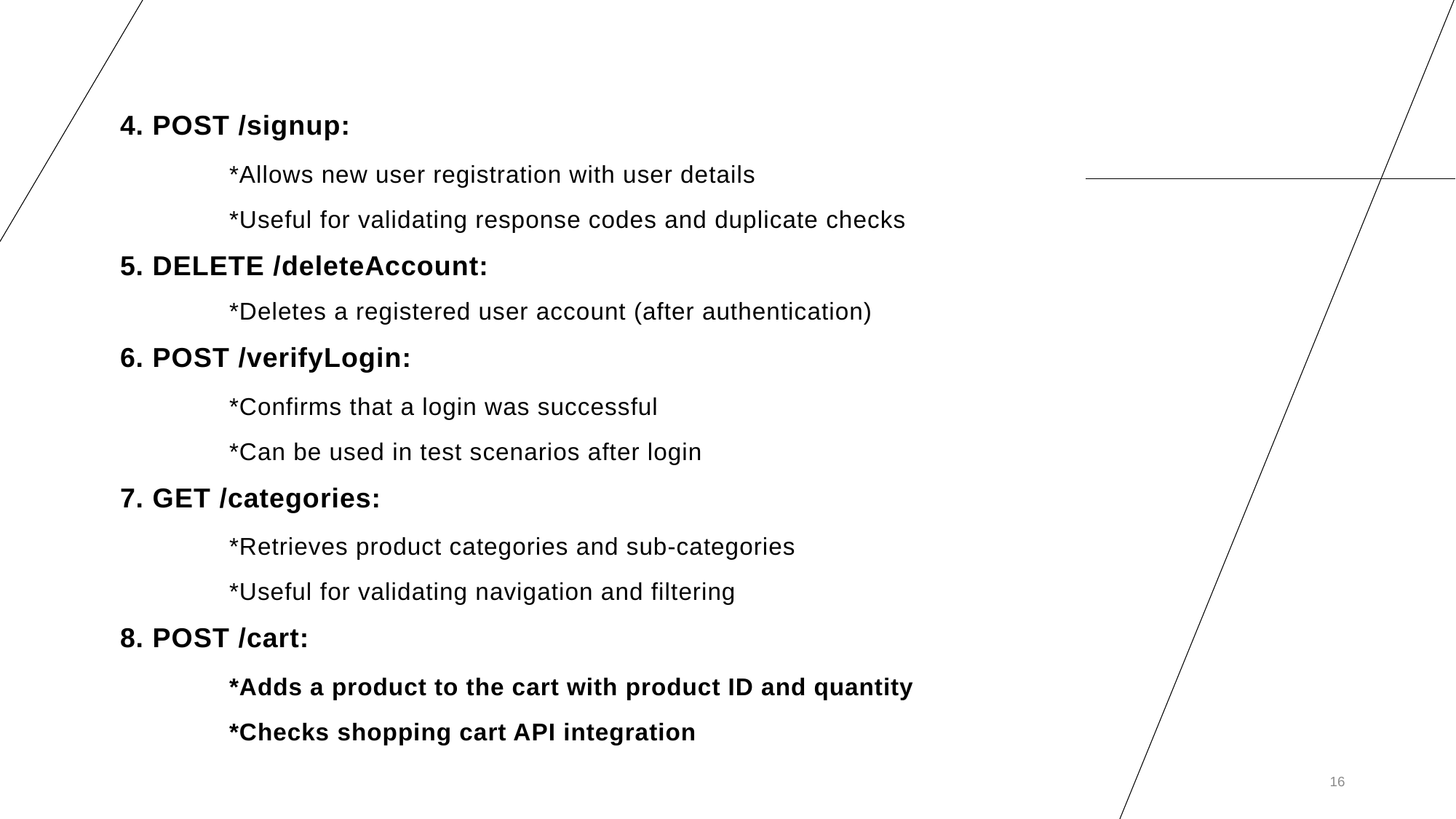

4. POST /signup:
	*Allows new user registration with user details
	*Useful for validating response codes and duplicate checks
5. DELETE /deleteAccount:
	*Deletes a registered user account (after authentication)
6. POST /verifyLogin:
	*Confirms that a login was successful
	*Can be used in test scenarios after login
7. GET /categories:
	*Retrieves product categories and sub-categories
	*Useful for validating navigation and filtering
8. POST /cart:
	*Adds a product to the cart with product ID and quantity
	*Checks shopping cart API integration
16